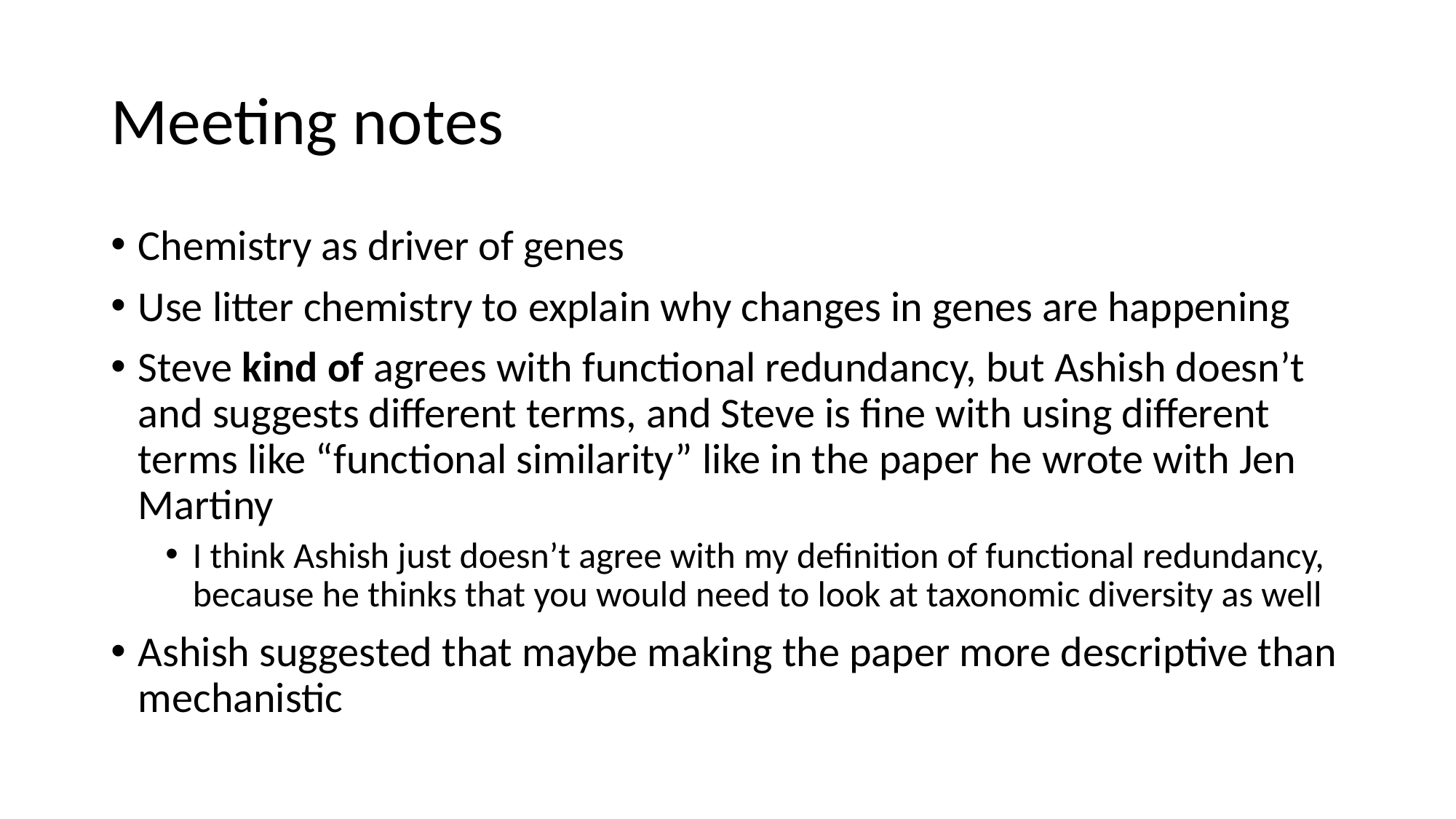

# Meeting notes
Chemistry as driver of genes
Use litter chemistry to explain why changes in genes are happening
Steve kind of agrees with functional redundancy, but Ashish doesn’t and suggests different terms, and Steve is fine with using different terms like “functional similarity” like in the paper he wrote with Jen Martiny
I think Ashish just doesn’t agree with my definition of functional redundancy, because he thinks that you would need to look at taxonomic diversity as well
Ashish suggested that maybe making the paper more descriptive than mechanistic